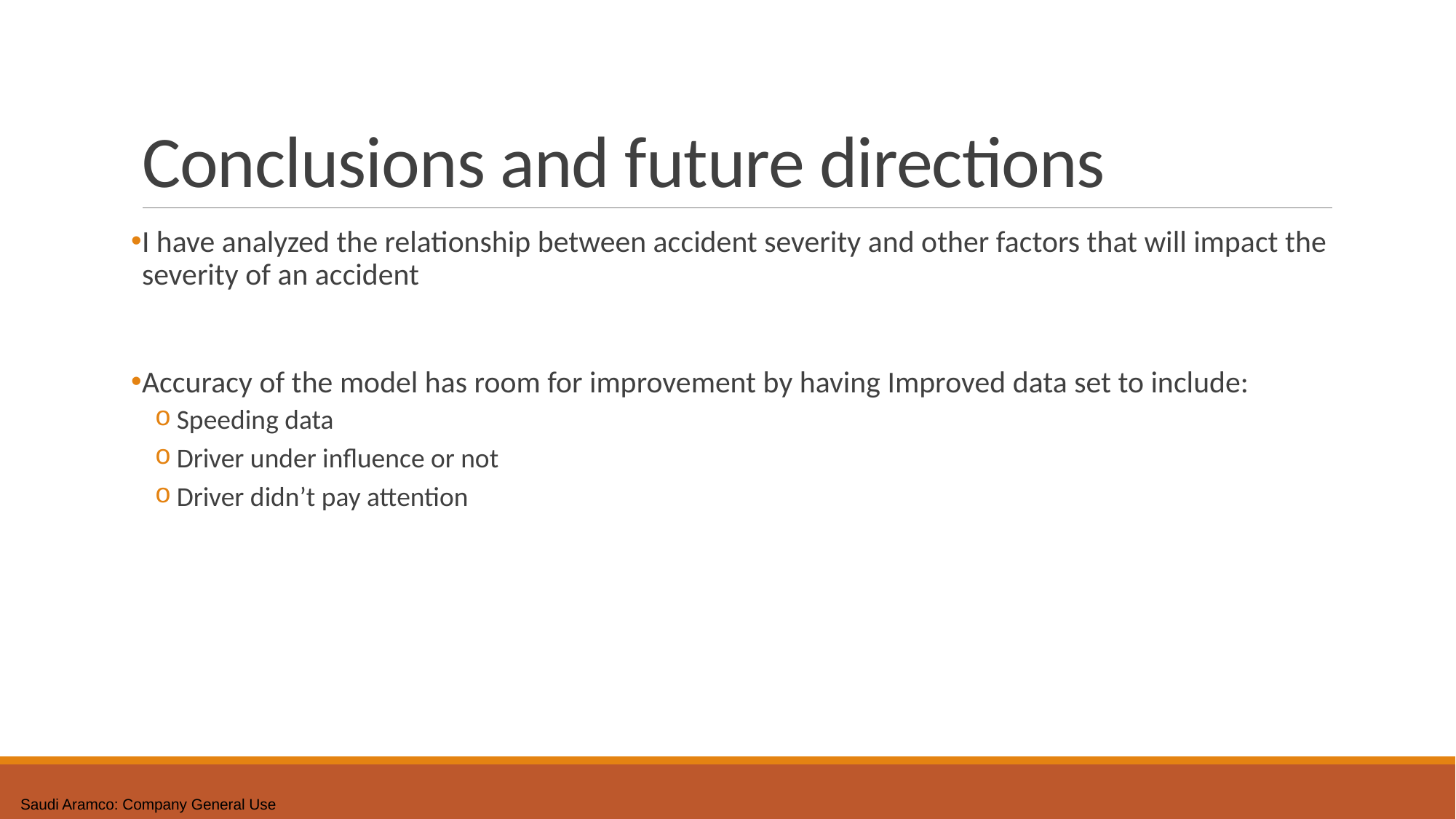

# Conclusions and future directions
I have analyzed the relationship between accident severity and other factors that will impact the severity of an accident

Accuracy of the model has room for improvement by having Improved data set to include:
Speeding data
Driver under influence or not
Driver didn’t pay attention